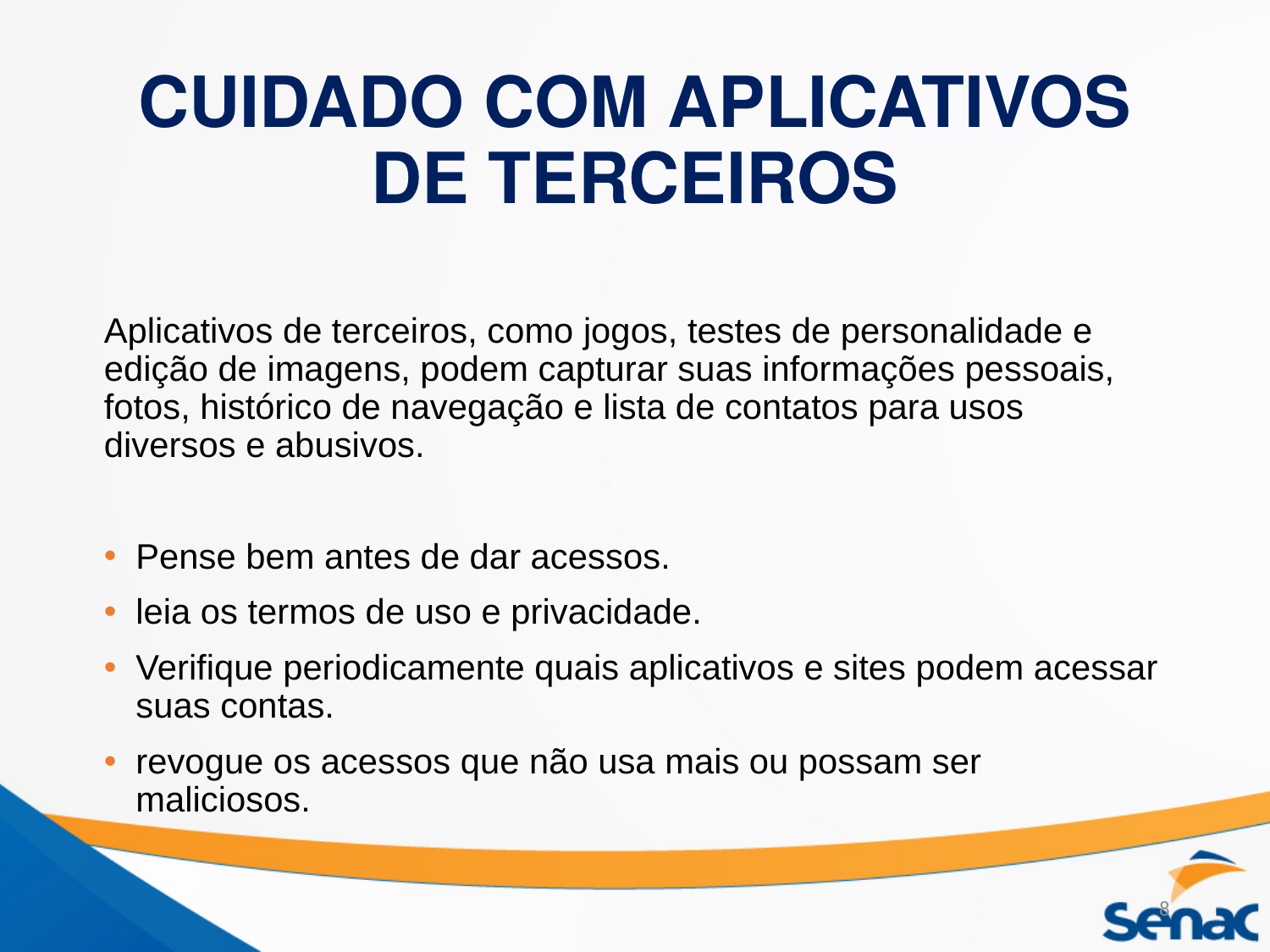

# CUIDADO COM APLICATIVOS DE TERCEIROS
Aplicativos de terceiros, como jogos, testes de personalidade e edição de imagens, podem capturar suas informações pessoais, fotos, histórico de navegação e lista de contatos para usos diversos e abusivos.

Pense bem antes de dar acessos.
leia os termos de uso e privacidade.
Verifique periodicamente quais aplicativos e sites podem acessar suas contas.
revogue os acessos que não usa mais ou possam ser maliciosos.
8